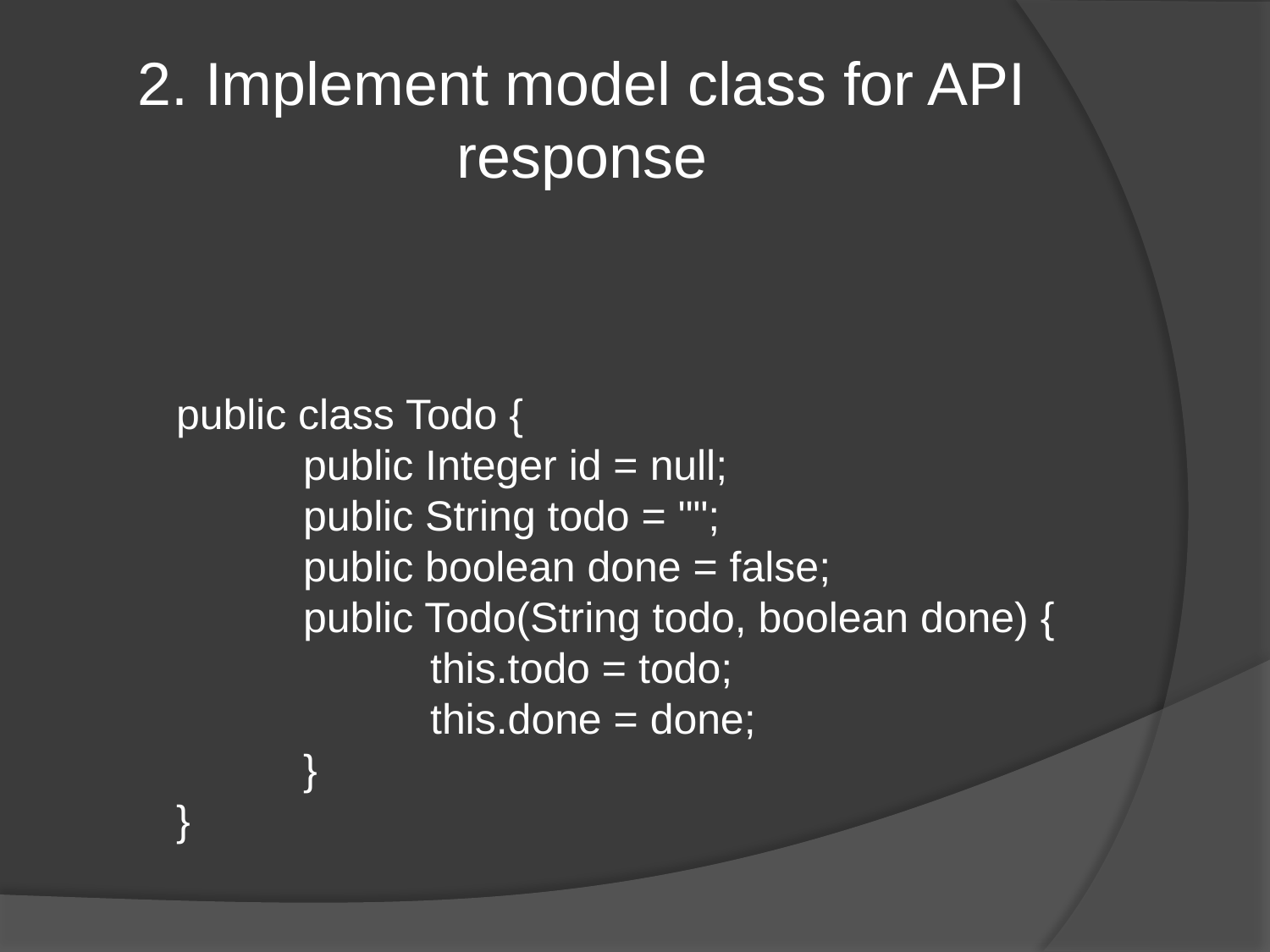

# 2. Implement model class for API response
public class Todo {
	public Integer id = null;
	public String todo = "";
	public boolean done = false;
	public Todo(String todo, boolean done) {
		this.todo = todo;
		this.done = done;
	}
}